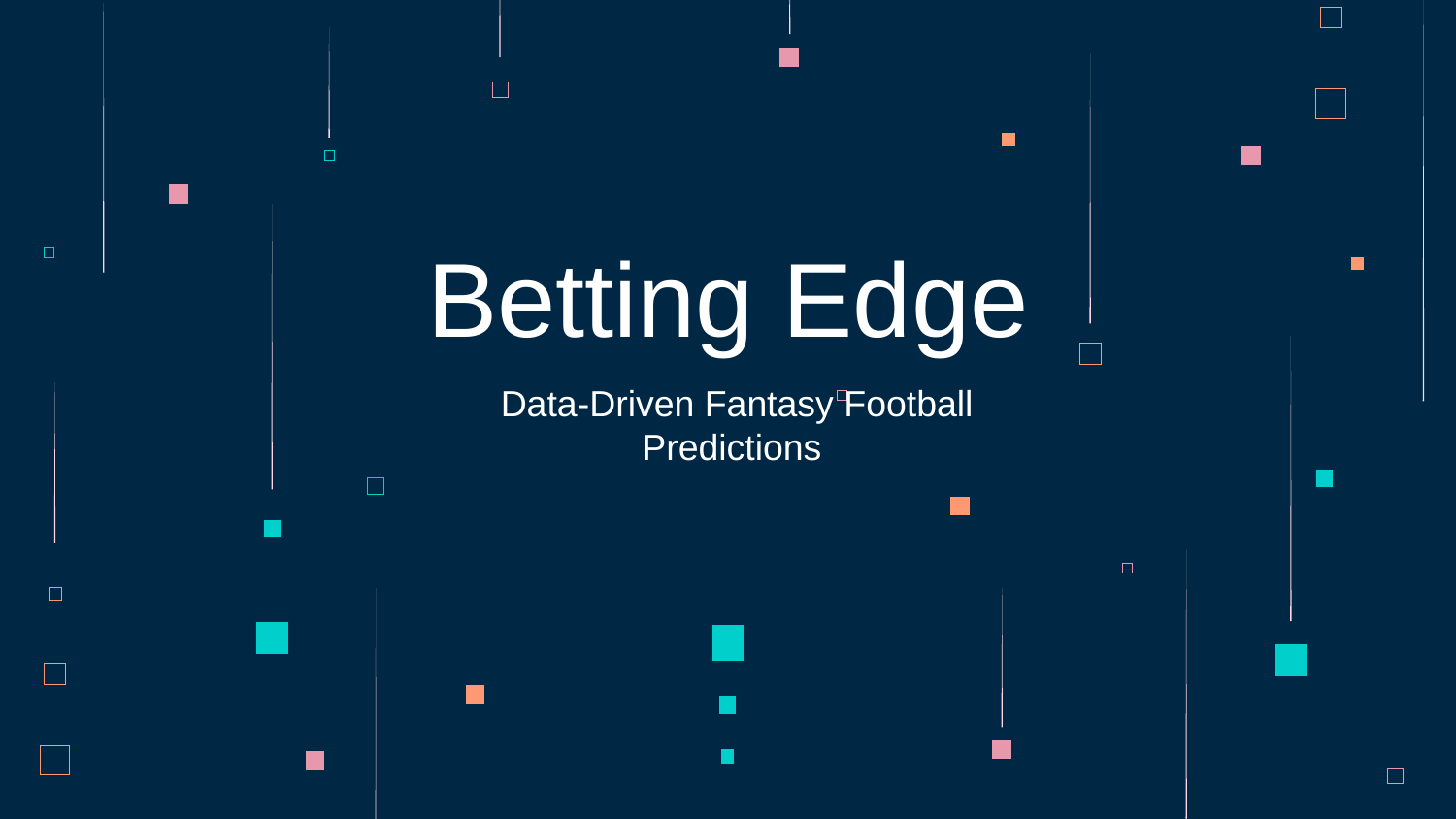

# Betting Edge

 Data-Driven Fantasy Football Predictions